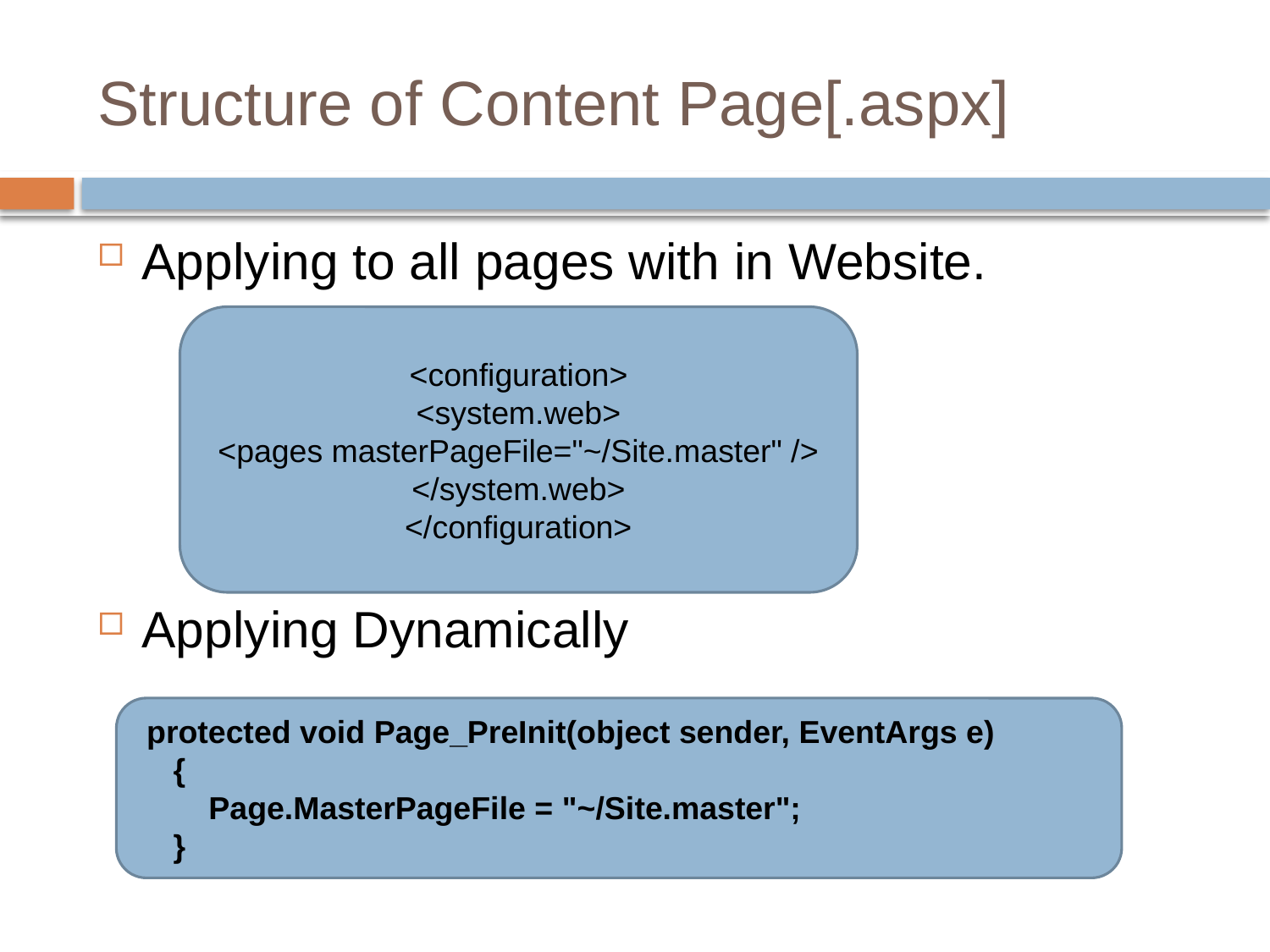

# Structure of Content Page[.aspx]
Applying to all pages with in Website.

Applying Dynamically

<configuration>
<system.web>
<pages masterPageFile="~/Site.master" />
</system.web>
</configuration>
 protected void Page_PreInit(object sender, EventArgs e)
    {
        Page.MasterPageFile = "~/Site.master";
    }